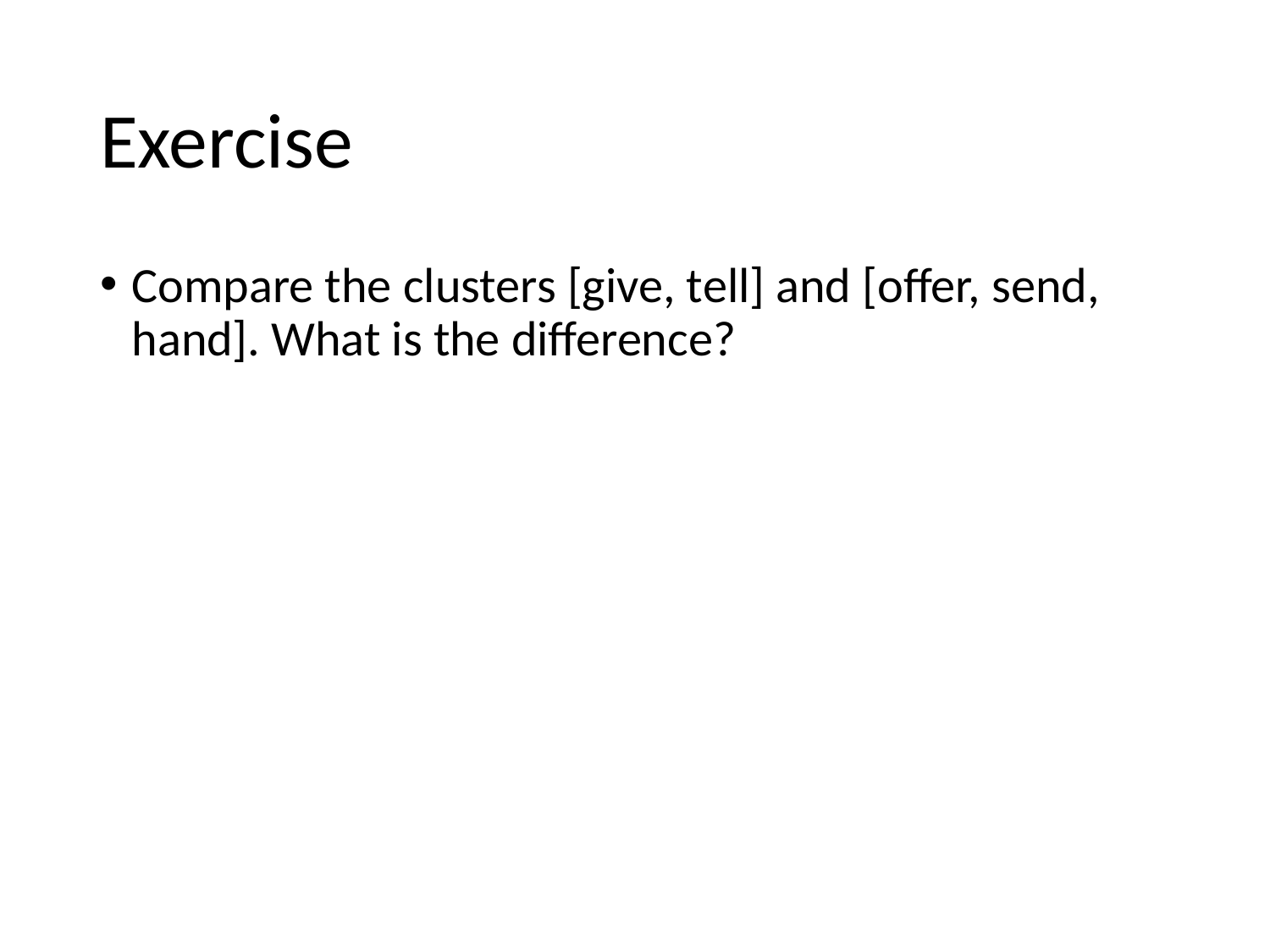

# Exercise
Compare the clusters [give, tell] and [offer, send, hand]. What is the difference?